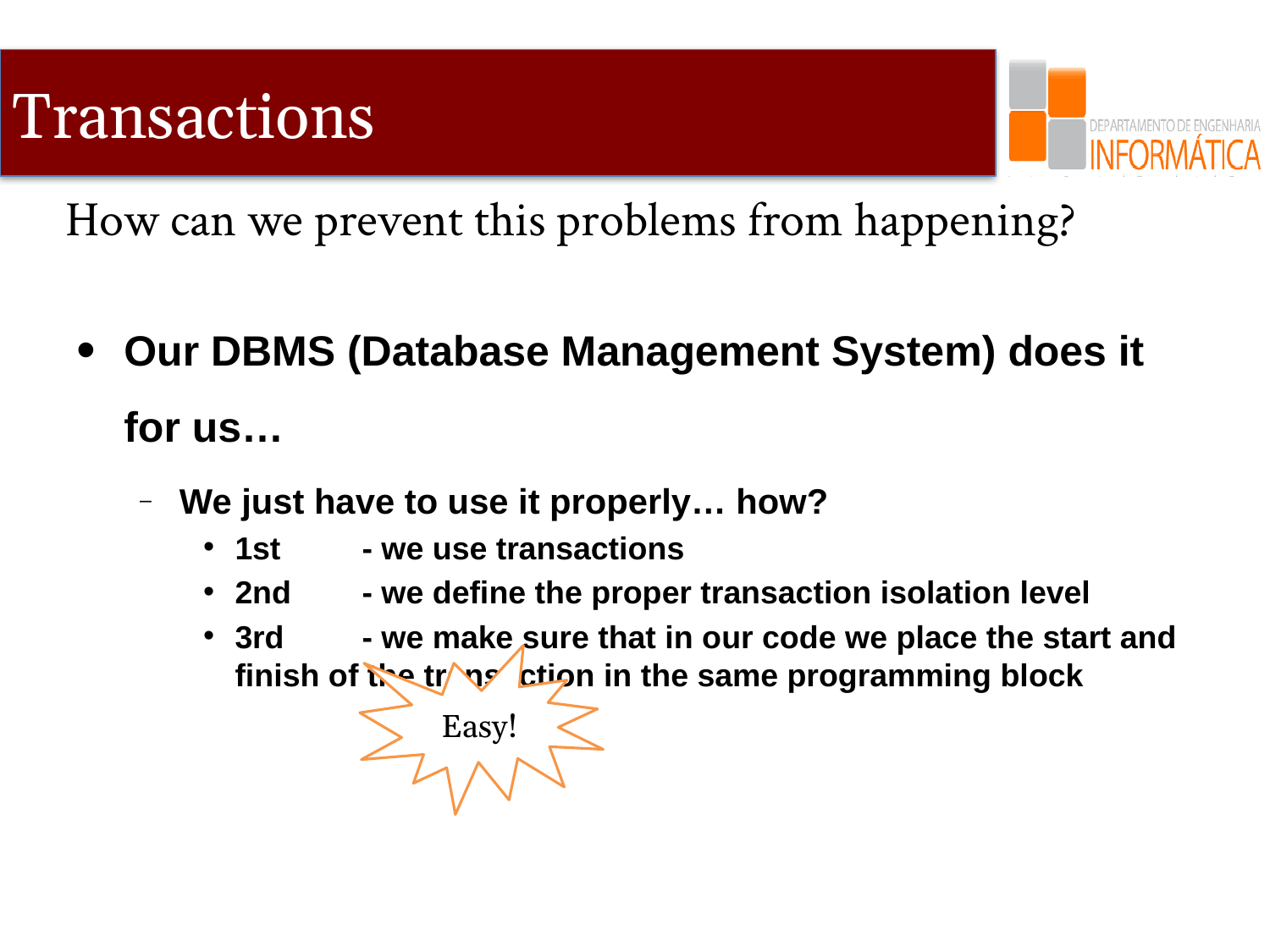

# How can we prevent this problems from happening?
Our DBMS (Database Management System) does it for us…
We just have to use it properly… how?
1st	- we use transactions
2nd	- we define the proper transaction isolation level
3rd	- we make sure that in our code we place the start and finish of the transaction in the same programming block
Easy!